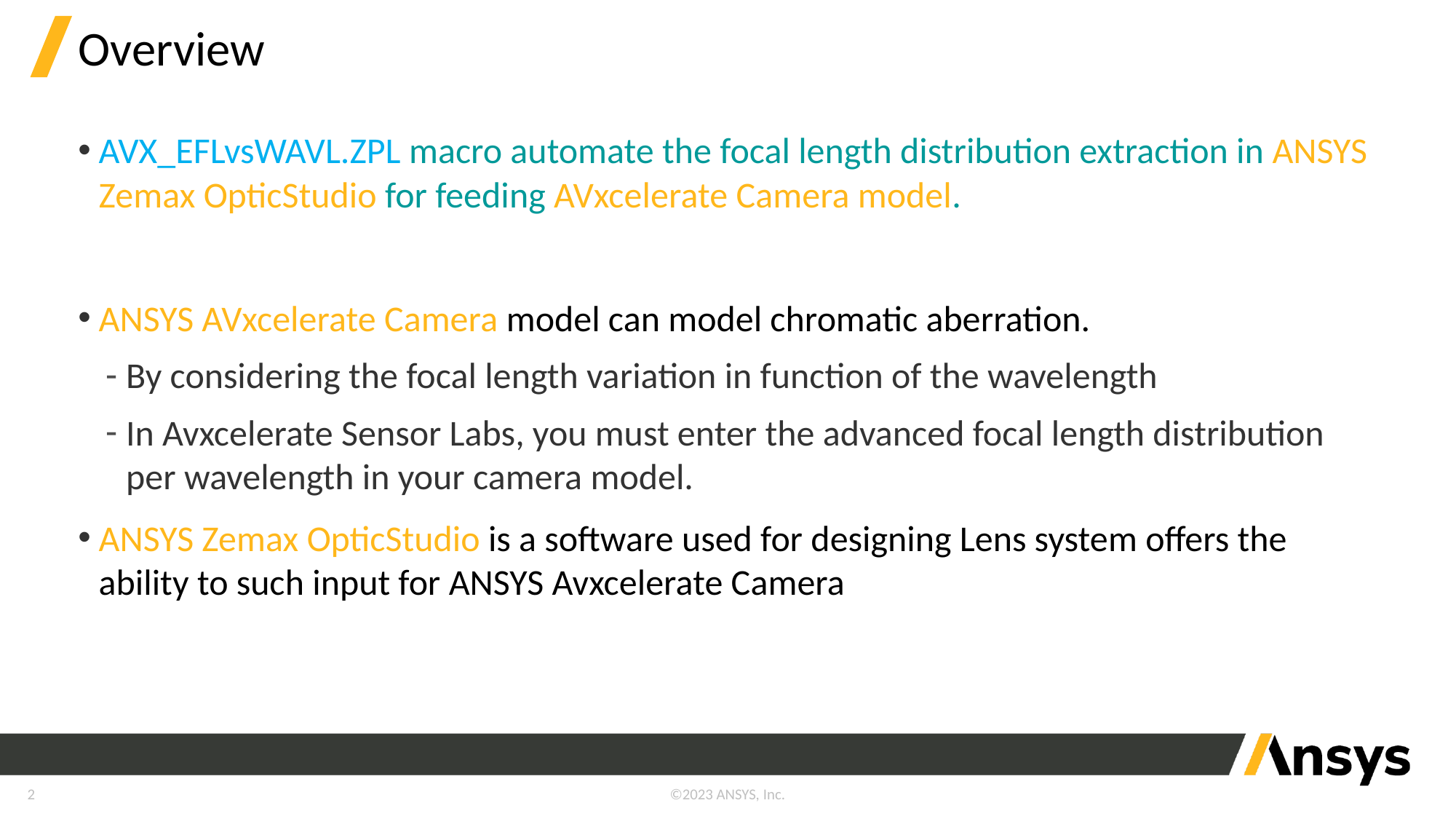

# Overview
AVX_EFLvsWAVL.ZPL macro automate the focal length distribution extraction in ANSYS Zemax OpticStudio for feeding AVxcelerate Camera model.

ANSYS AVxcelerate Camera model can model chromatic aberration.
By considering the focal length variation in function of the wavelength
In Avxcelerate Sensor Labs, you must enter the advanced focal length distribution per wavelength in your camera model.
ANSYS Zemax OpticStudio is a software used for designing Lens system offers the ability to such input for ANSYS Avxcelerate Camera